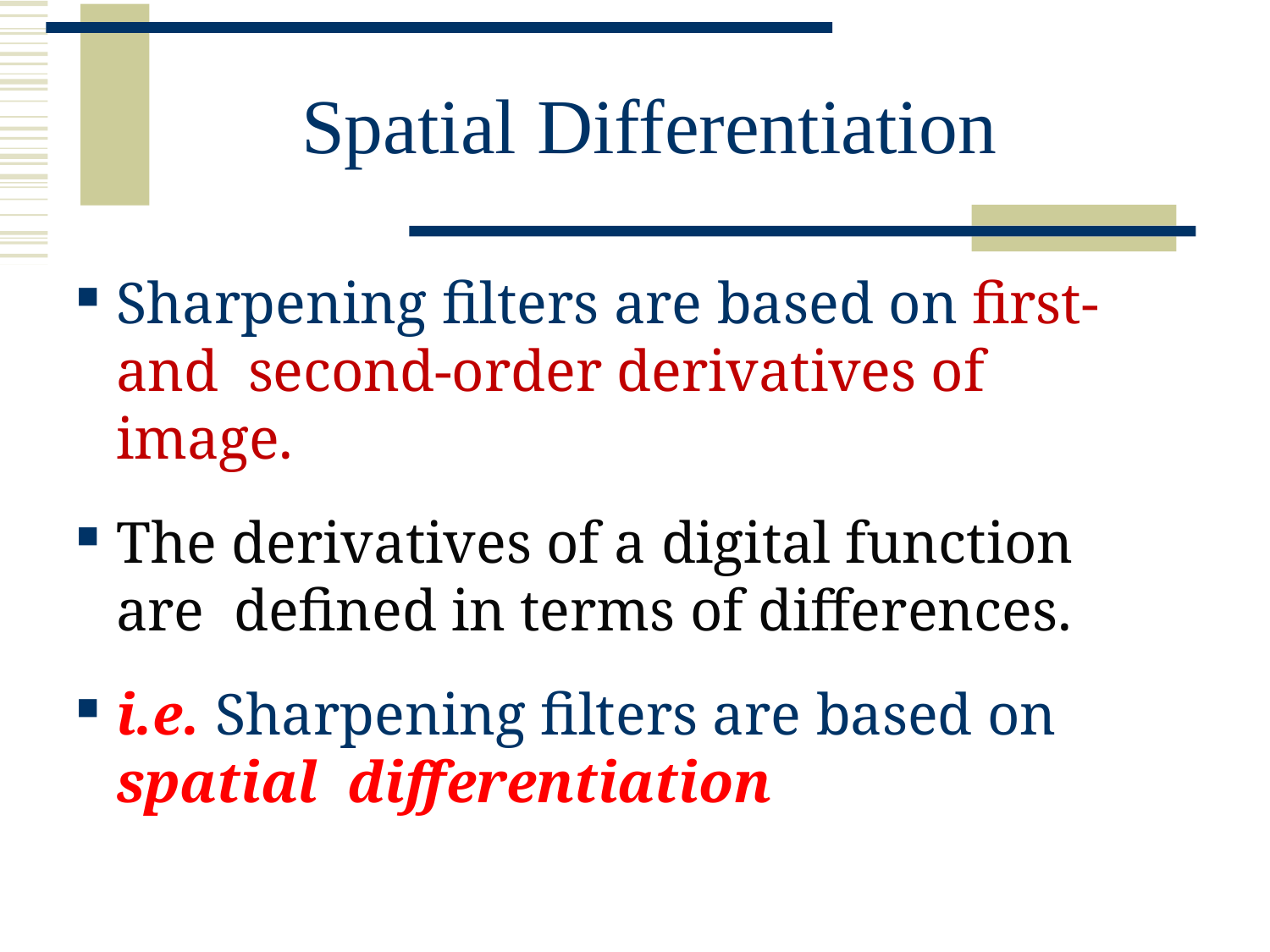

# Spatial Differentiation

Sharpening filters are based on first- and  second-order derivatives of image.
The derivatives of a digital function are  defined in terms of differences.
i.e. Sharpening filters are based on spatial  differentiation
DIP, Spring 2012	GS & AS, Bahria University, Islambad